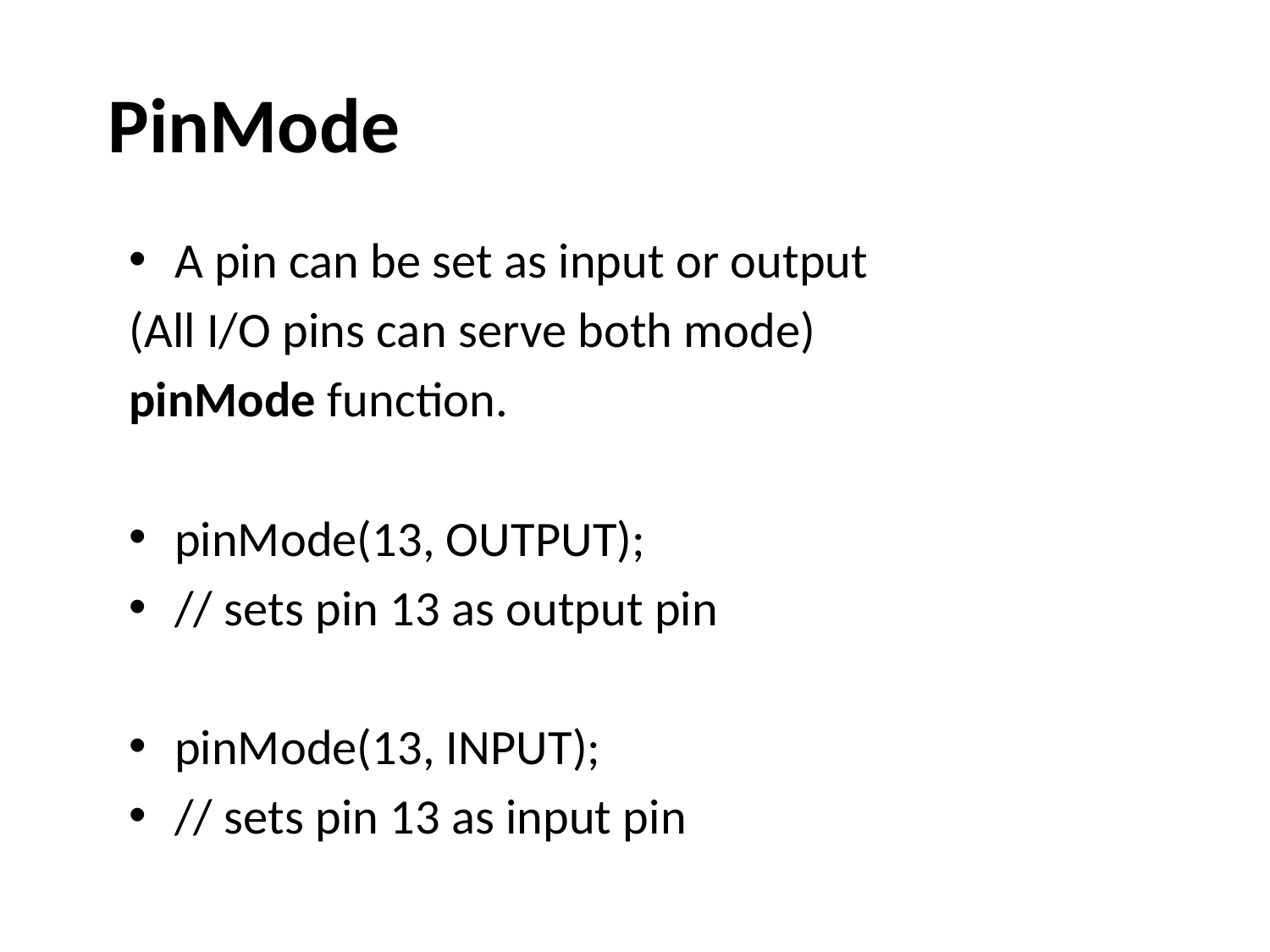

# PinMode
A pin can be set as input or output
(All I/O pins can serve both mode)
pinMode function.

pinMode(13, OUTPUT);
// sets pin 13 as output pin

pinMode(13, INPUT);
// sets pin 13 as input pin